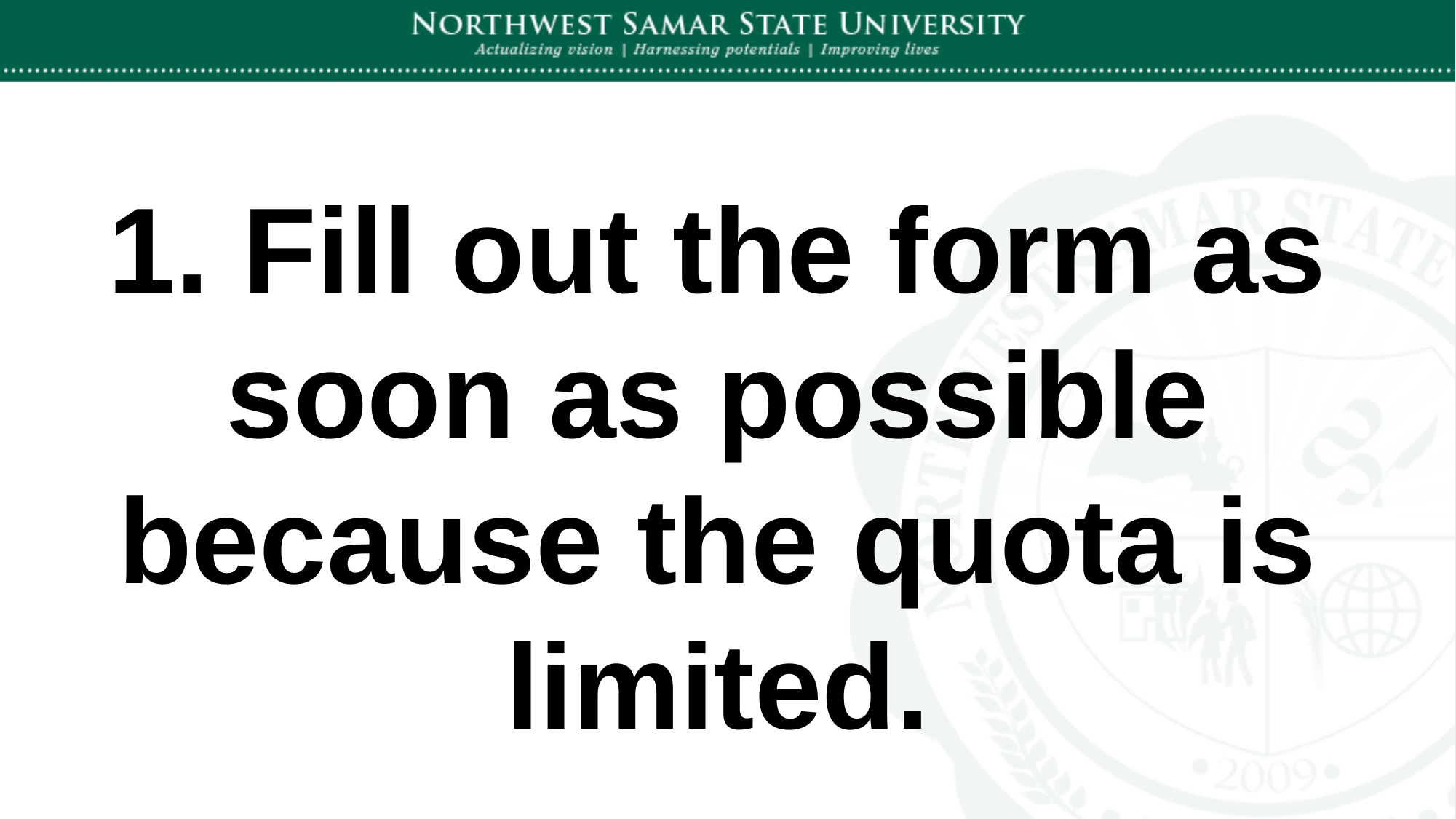

1. Fill out the form as soon as possible because the quota is limited.